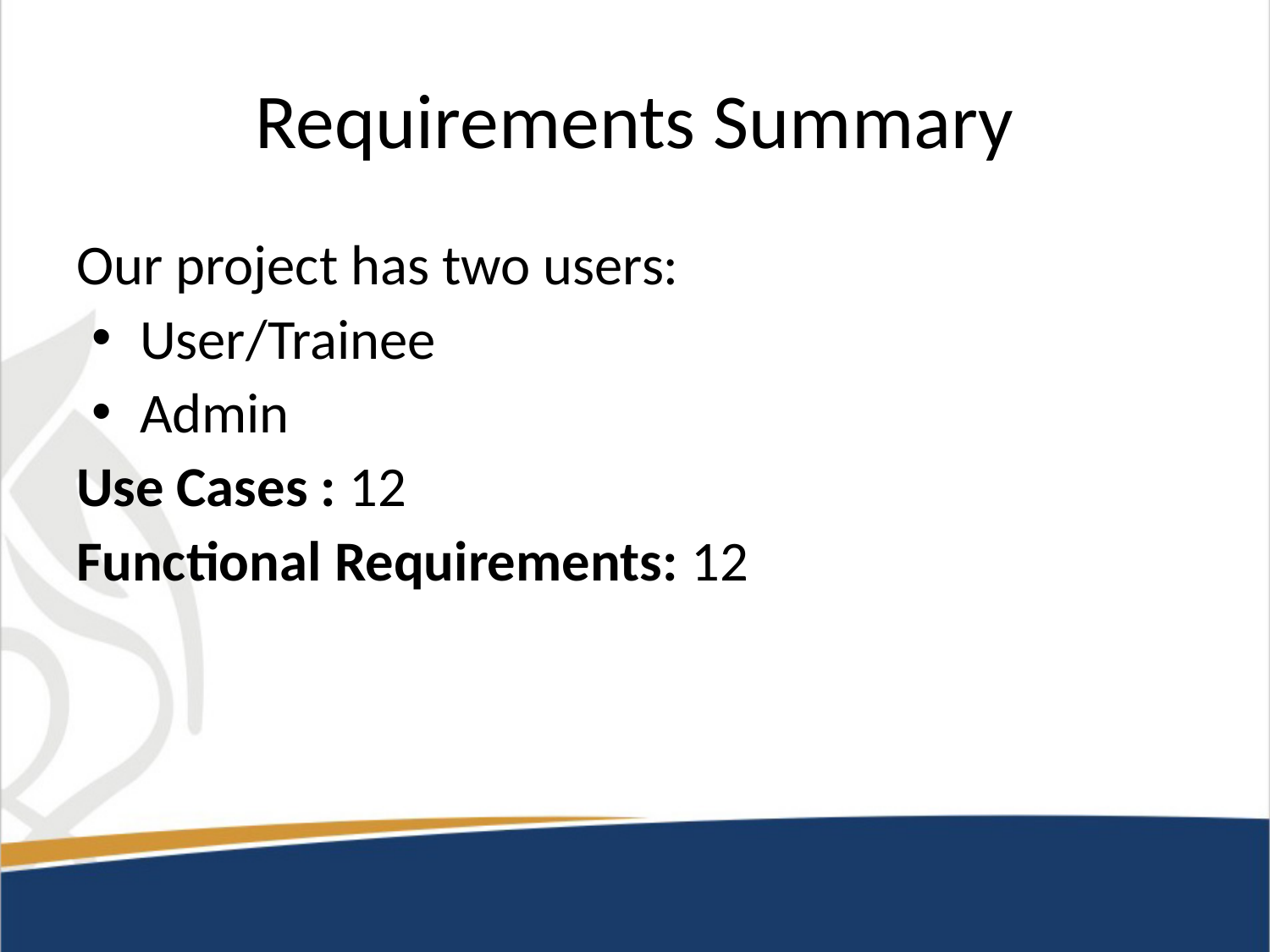

# Requirements Summary
Our project has two users:
User/Trainee
Admin
Use Cases : 12
Functional Requirements: 12